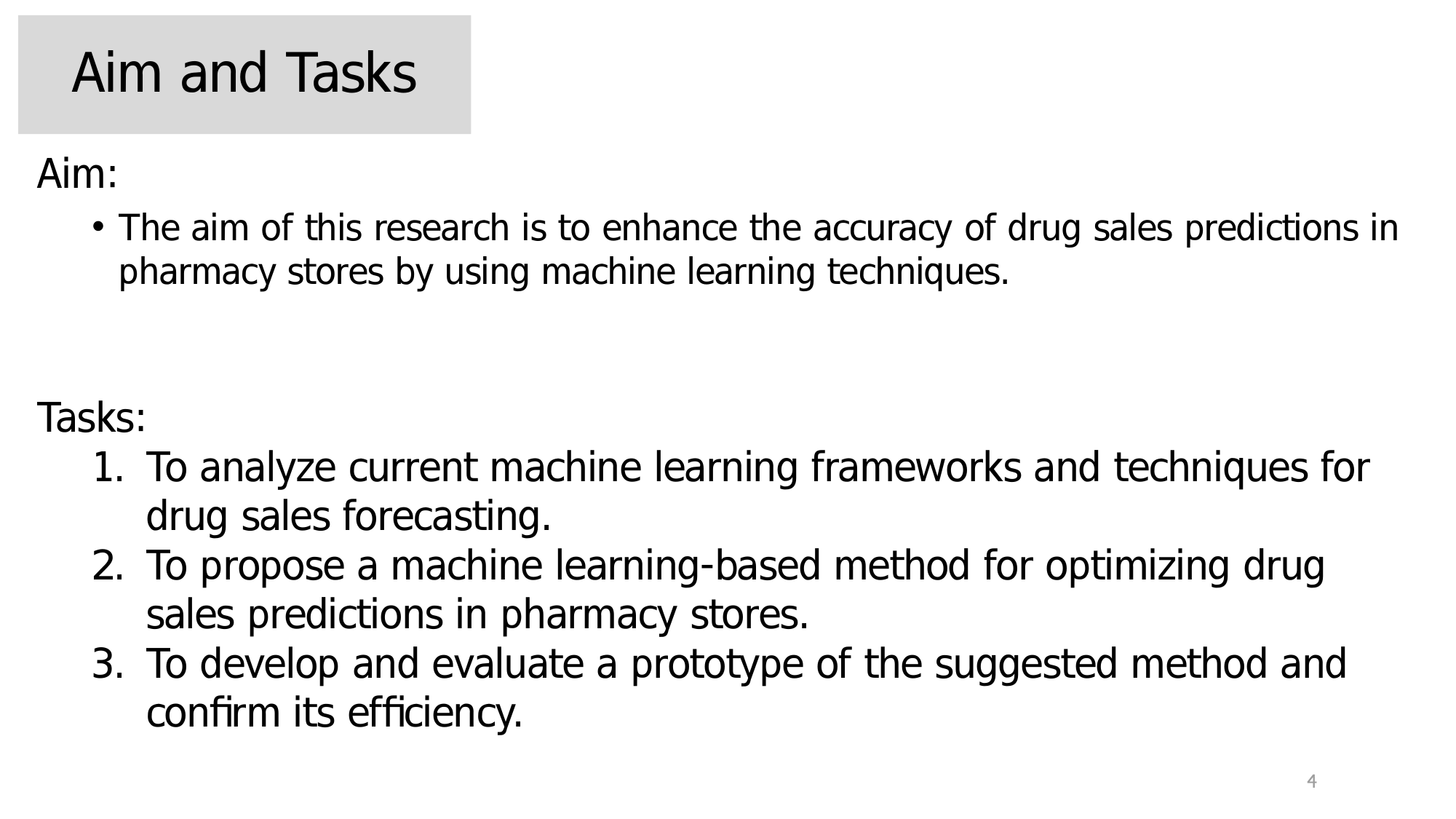

# Aim and Tasks
Aim:
The aim of this research is to enhance the accuracy of drug sales predictions in pharmacy stores by using machine learning techniques.
Tasks:
To analyze current machine learning frameworks and techniques for drug sales forecasting.
To propose a machine learning-based method for optimizing drug sales predictions in pharmacy stores.
To develop and evaluate a prototype of the suggested method and confirm its efficiency.
4